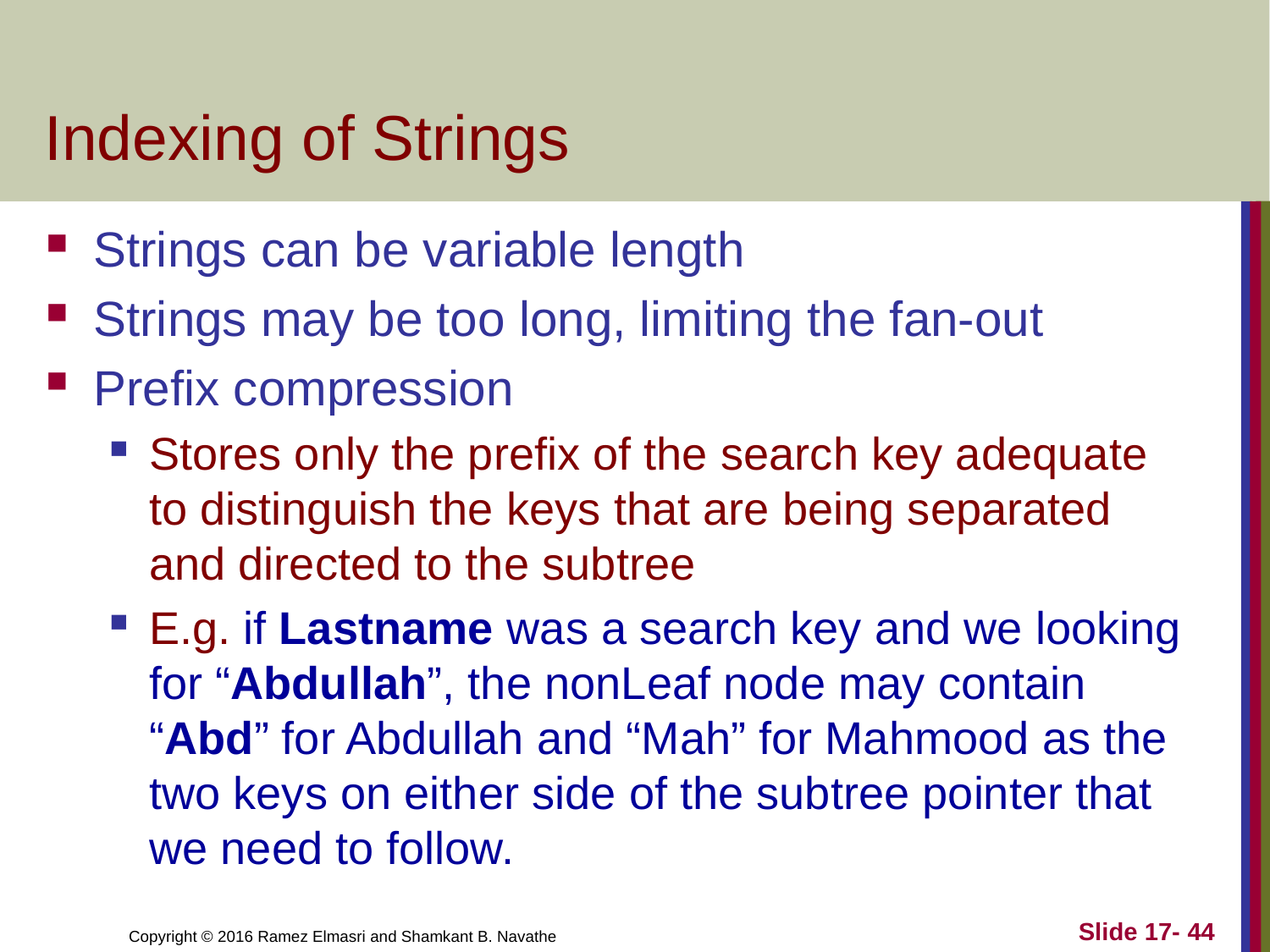

# Indexing of Strings
Strings can be variable length
Strings may be too long, limiting the fan-out
Prefix compression
Stores only the prefix of the search key adequate to distinguish the keys that are being separated and directed to the subtree
E.g. if Lastname was a search key and we looking for “Abdullah”, the nonLeaf node may contain “Abd” for Abdullah and “Mah” for Mahmood as the two keys on either side of the subtree pointer that we need to follow.
Slide 17- 44